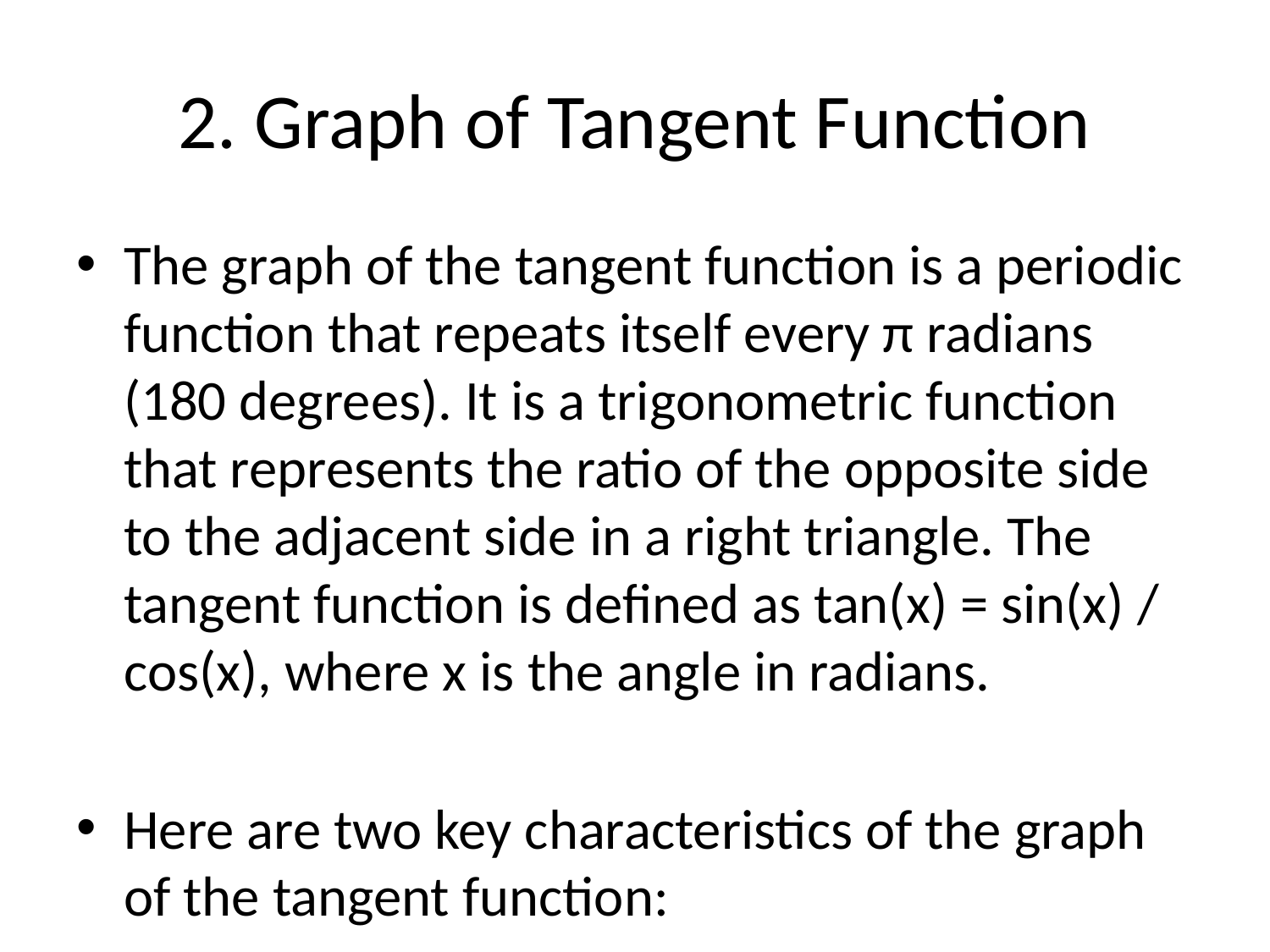

# 2. Graph of Tangent Function
The graph of the tangent function is a periodic function that repeats itself every π radians (180 degrees). It is a trigonometric function that represents the ratio of the opposite side to the adjacent side in a right triangle. The tangent function is defined as tan(x) = sin(x) / cos(x), where x is the angle in radians.

Here are two key characteristics of the graph of the tangent function:

1. Asymptotes: The graph of the tangent function has vertical asymptotes where the cosine function is equal to zero. This means that the tangent function is undefined at these points. These vertical asymptotes occur at odd multiples of π/2, which are at x = -π/2, x = π/2, x = 3π/2, etc.

2. Periodicity: The tangent function has a period of π radians. This means that the graph repeats itself every π radians. The function approaches positive or negative infinity as it approaches the vertical asymptotes. The graph of the tangent function has a repeating pattern where it starts at 0, increases to positive infinity as it approaches π/2, then crosses the x-axis at π, decreases to negative infinity as it approaches 3π/2, and so on.

In summary, the graph of the tangent function consists of repeating cycles with vertical asymptotes at odd multiples of π/2. Understanding the behavior of the tangent function can help in analyzing and solving trigonometric equations and problems involving right triangles.